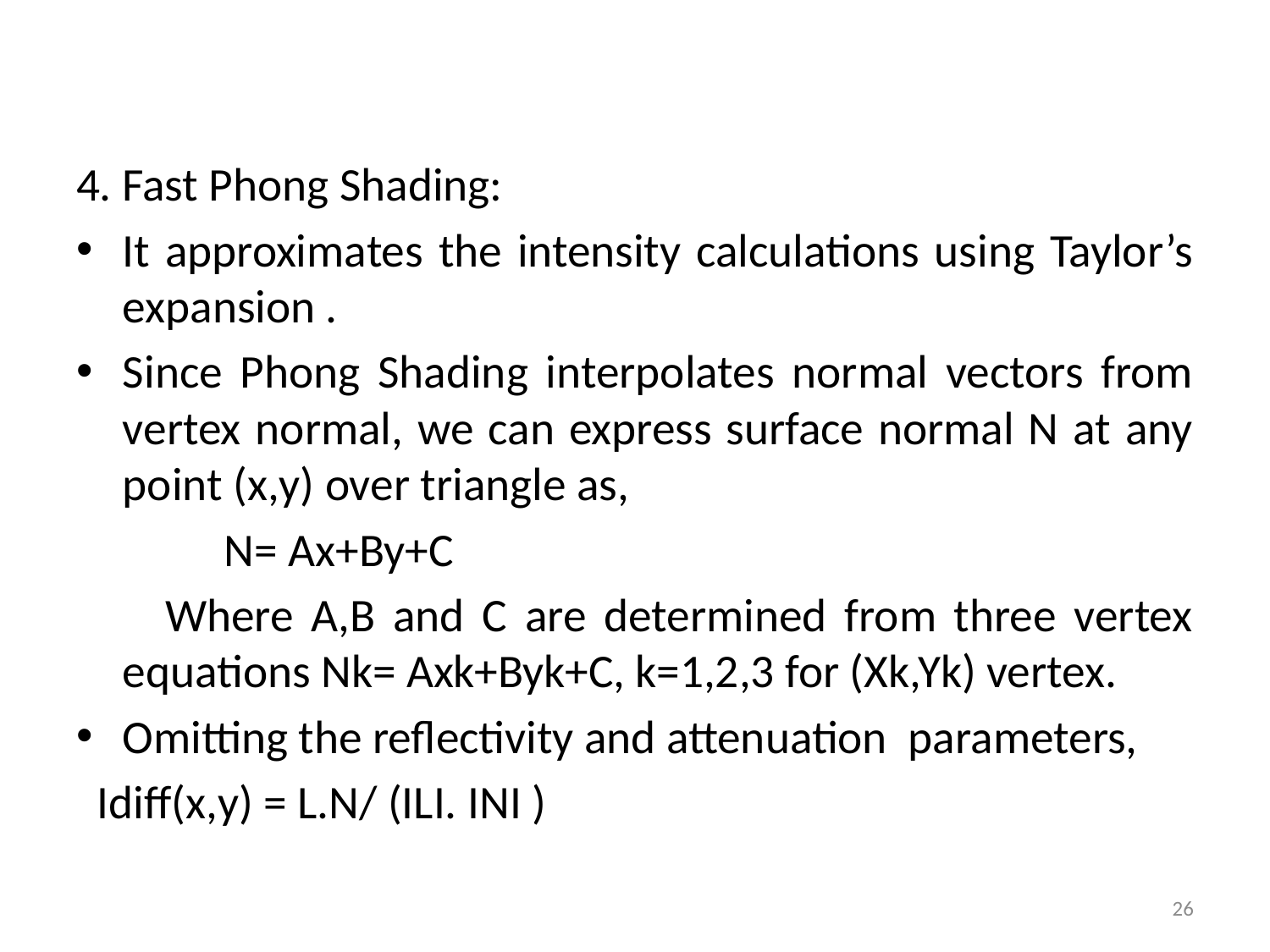

#
4. Fast Phong Shading:
It approximates the intensity calculations using Taylor’s expansion .
Since Phong Shading interpolates normal vectors from vertex normal, we can express surface normal N at any point (x,y) over triangle as,
              N= Ax+By+C
     Where A,B and C are determined from three vertex equations Nk= Axk+Byk+C, k=1,2,3 for (Xk,Yk) vertex.
Omitting the reflectivity and attenuation  parameters,
  Idiff(x,y) = L.N/ (ILI. INI )
26